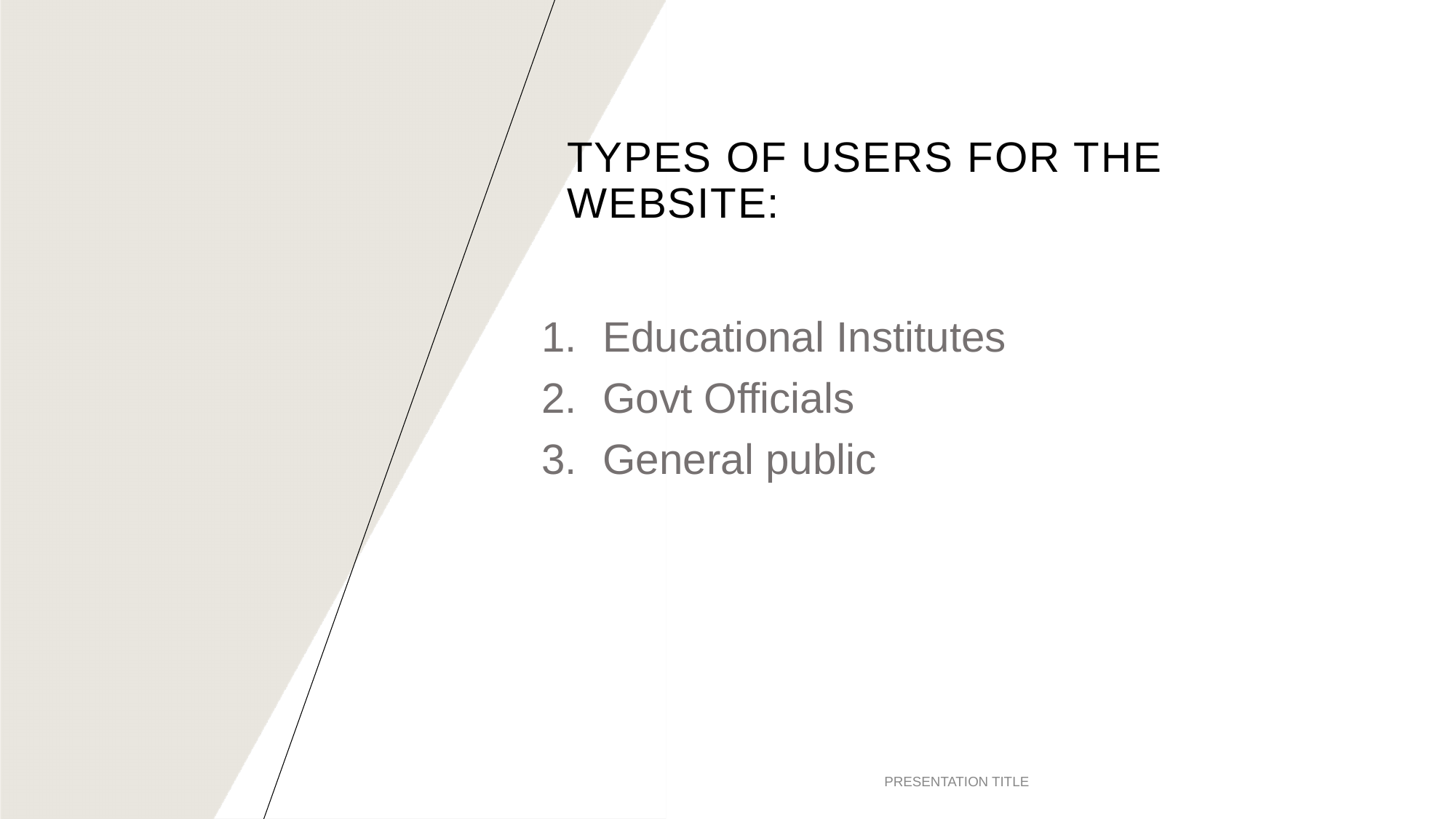

# TYPES OF USERS FOR THE WEBSITE:
Educational Institutes
Govt Officials
General public
PRESENTATION TITLE
5